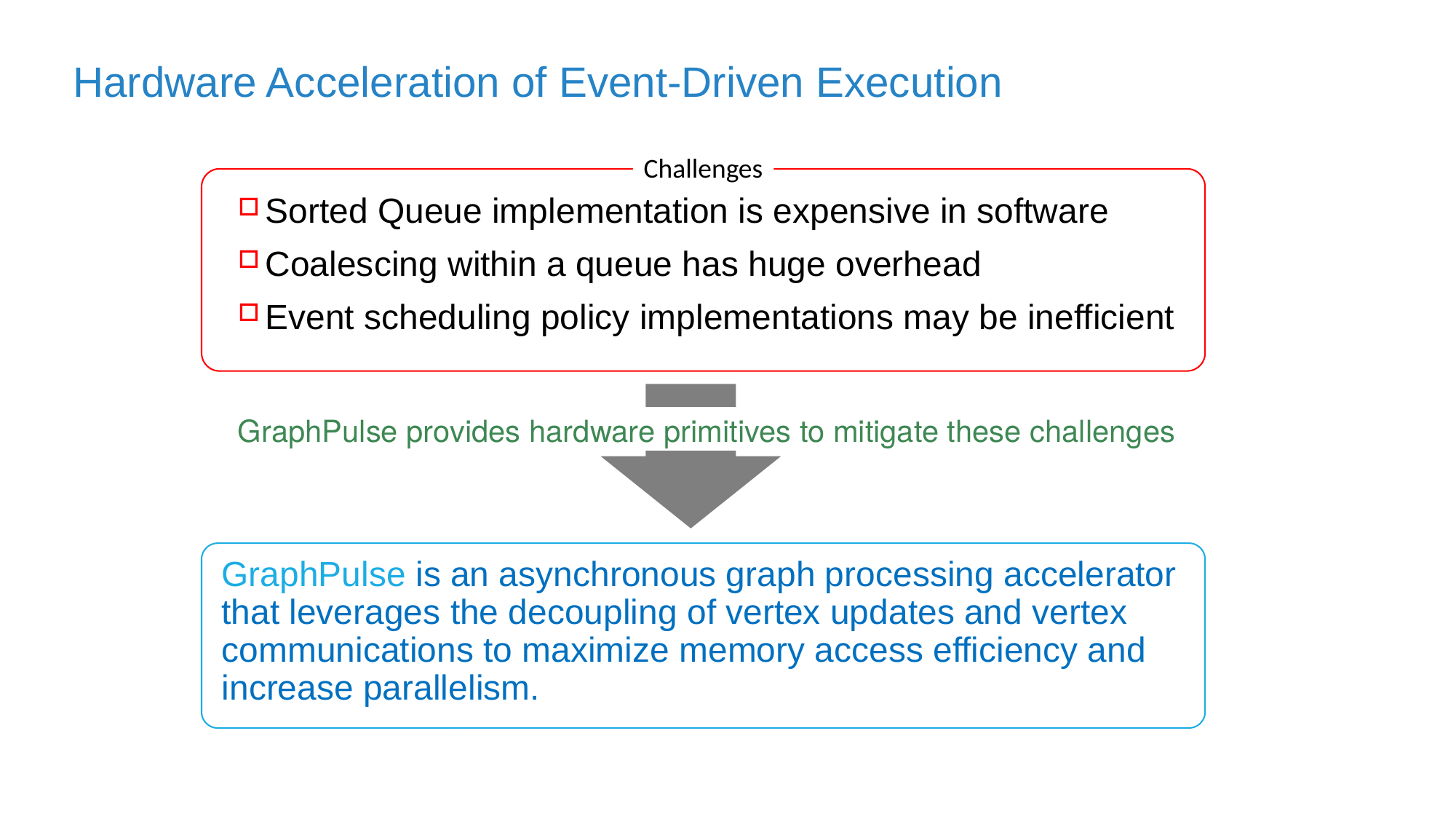

# Hardware Acceleration of Event-Driven Execution
Challenges

Sorted Queue implementation is expensive in software
Coalescing within a queue has huge overhead
Event scheduling policy implementations may be inefficient

GraphPulse provides hardware primitives to mitigate these challenges

GraphPulse is an asynchronous graph processing accelerator that leverages the decoupling of vertex updates and vertex communications to maximize memory access efficiency and increase parallelism.